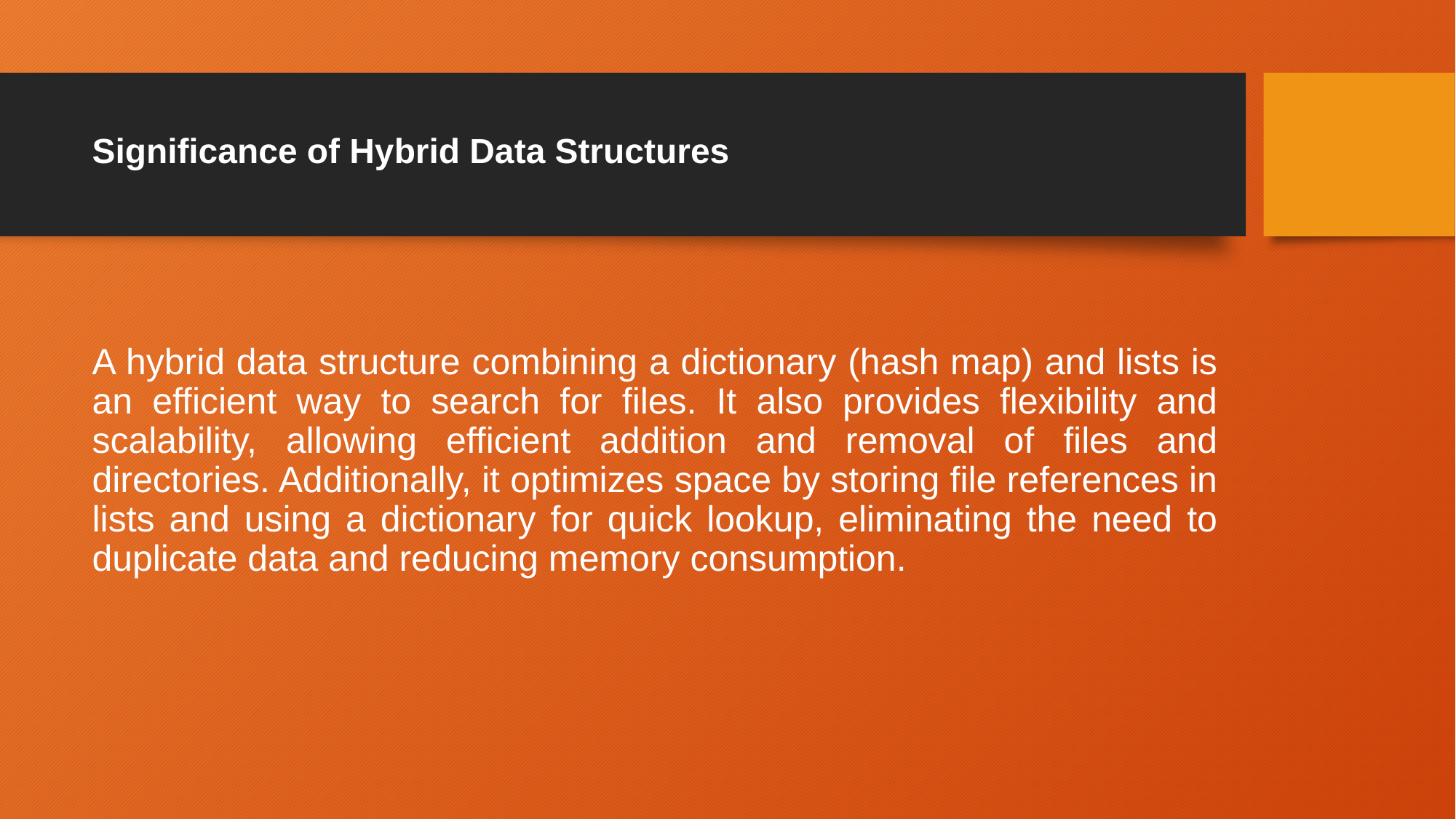

# Significance of Hybrid Data Structures

A hybrid data structure combining a dictionary (hash map) and lists is an efficient way to search for files. It also provides flexibility and scalability, allowing efficient addition and removal of files and directories. Additionally, it optimizes space by storing file references in lists and using a dictionary for quick lookup, eliminating the need to duplicate data and reducing memory consumption.